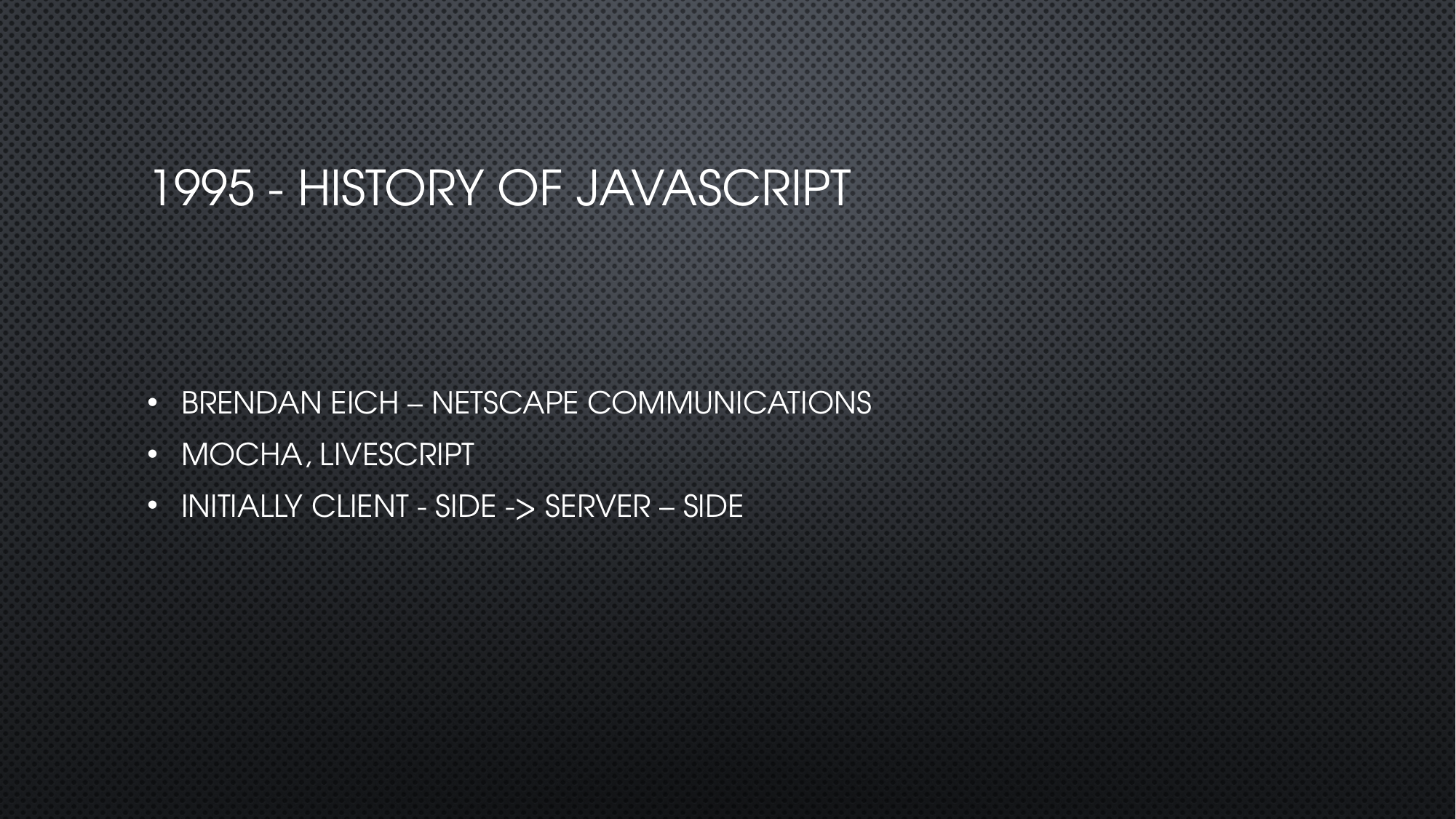

# 1995 - History of javascript

Brendan Eich – Netscape Communications
Mocha, LiveScript
Initially client - side -> server – side